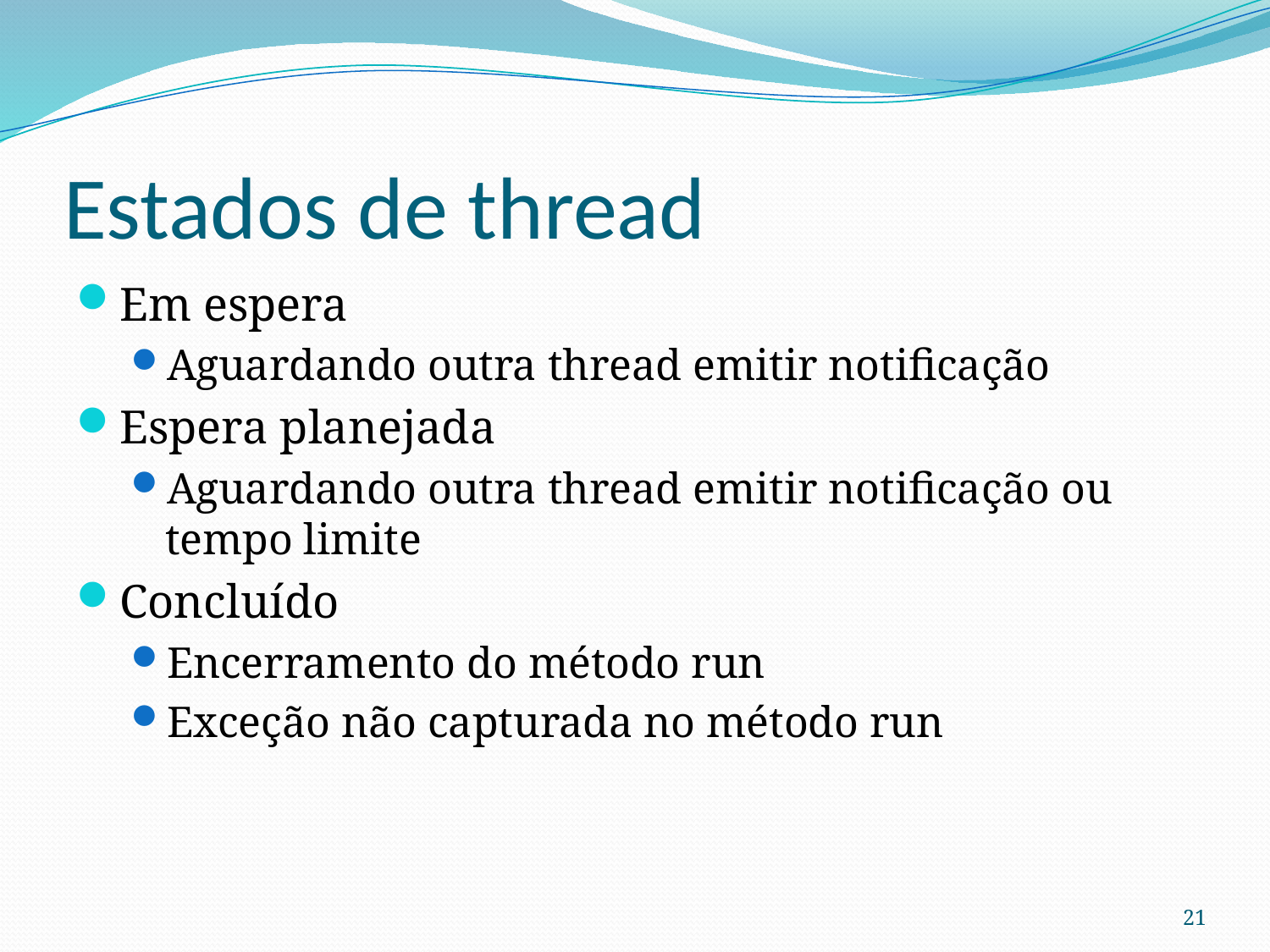

# Estados de thread
Em espera
Aguardando outra thread emitir notificação
Espera planejada
Aguardando outra thread emitir notificação ou tempo limite
Concluído
Encerramento do método run
Exceção não capturada no método run

21